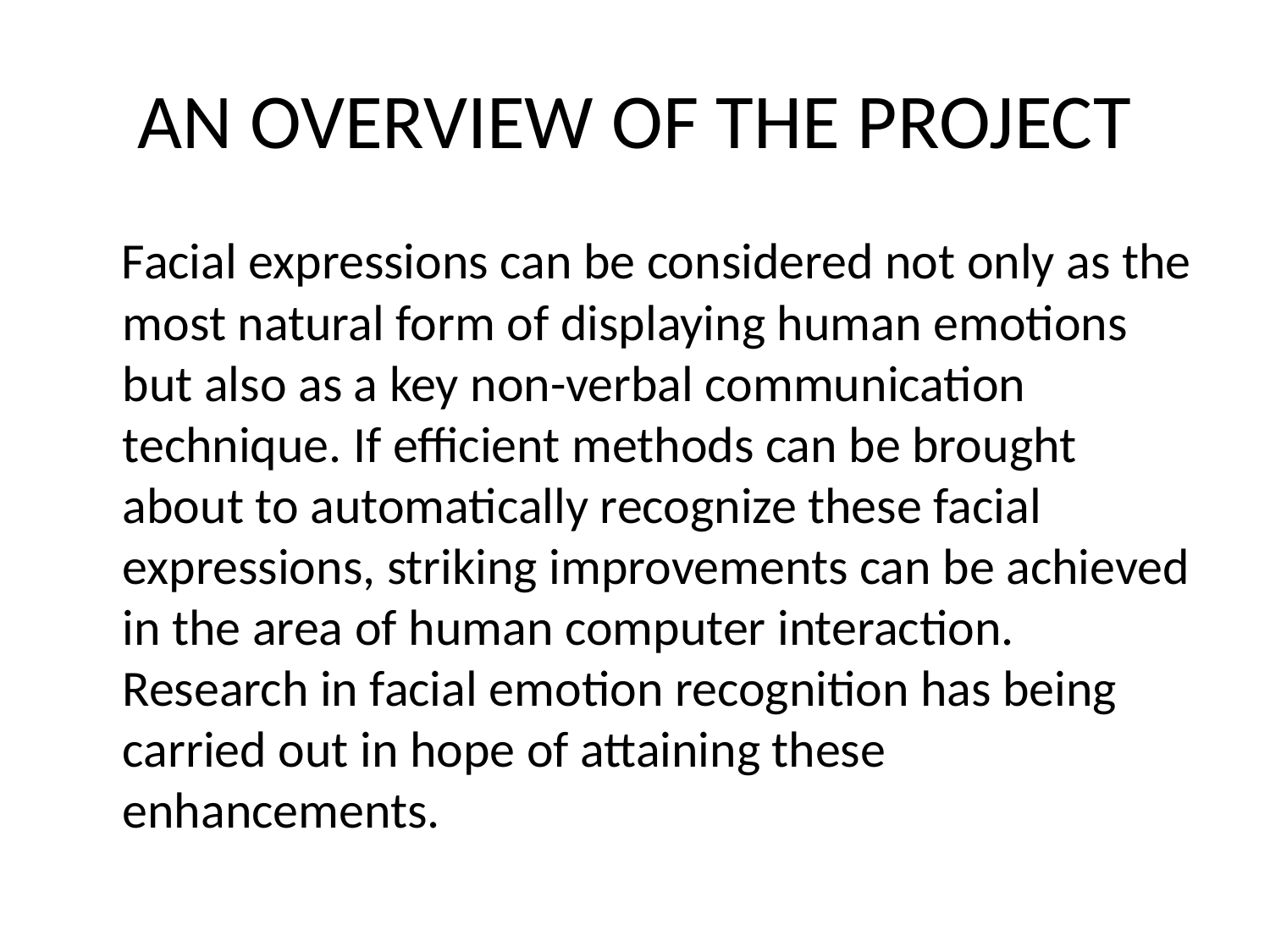

# AN OVERVIEW OF THE PROJECT
    Facial expressions can be considered not only as the most natural form of displaying human emotions but also as a key non-verbal communication technique. If efficient methods can be brought about to automatically recognize these facial expressions, striking improvements can be achieved in the area of human computer interaction. Research in facial emotion recognition has being carried out in hope of attaining these enhancements.